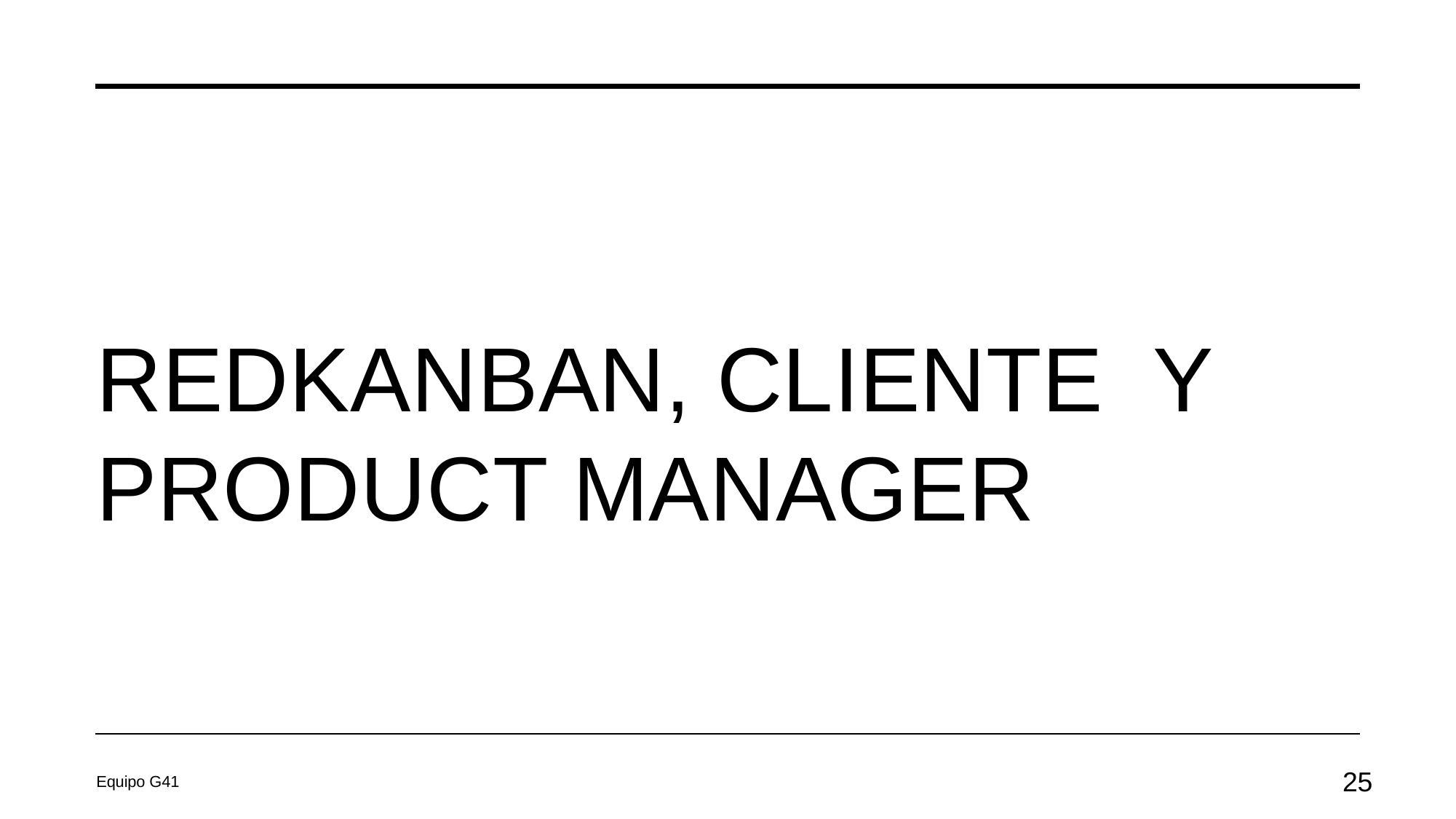

# REDKANBAN, cliente  y product manager

Equipo G41
25